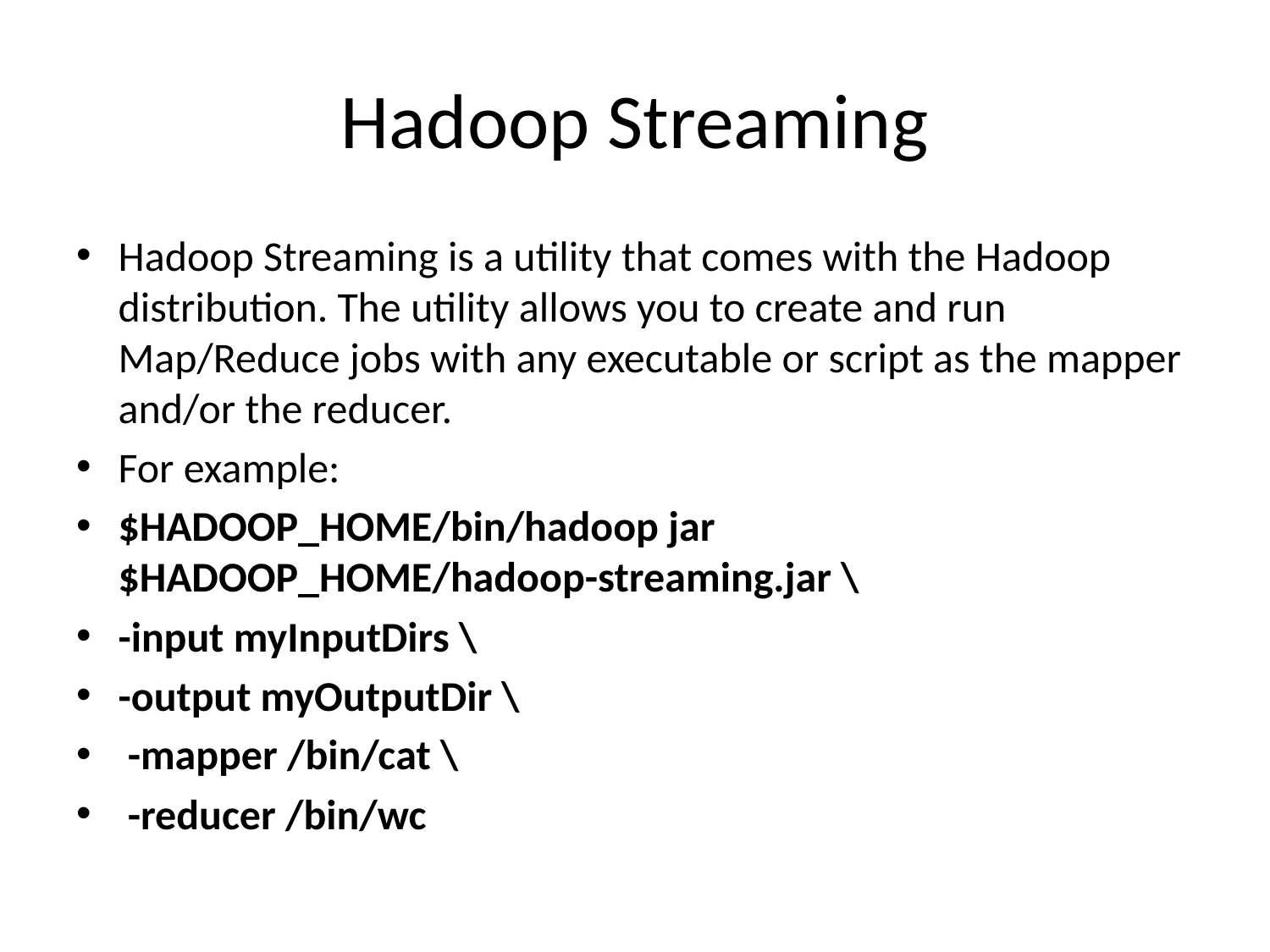

# Hadoop Streaming
Hadoop Streaming is a utility that comes with the Hadoop distribution. The utility allows you to create and run Map/Reduce jobs with any executable or script as the mapper and/or the reducer.
For example:
$HADOOP_HOME/bin/hadoop jar $HADOOP_HOME/hadoop-streaming.jar \
-input myInputDirs \
-output myOutputDir \
 -mapper /bin/cat \
 -reducer /bin/wc